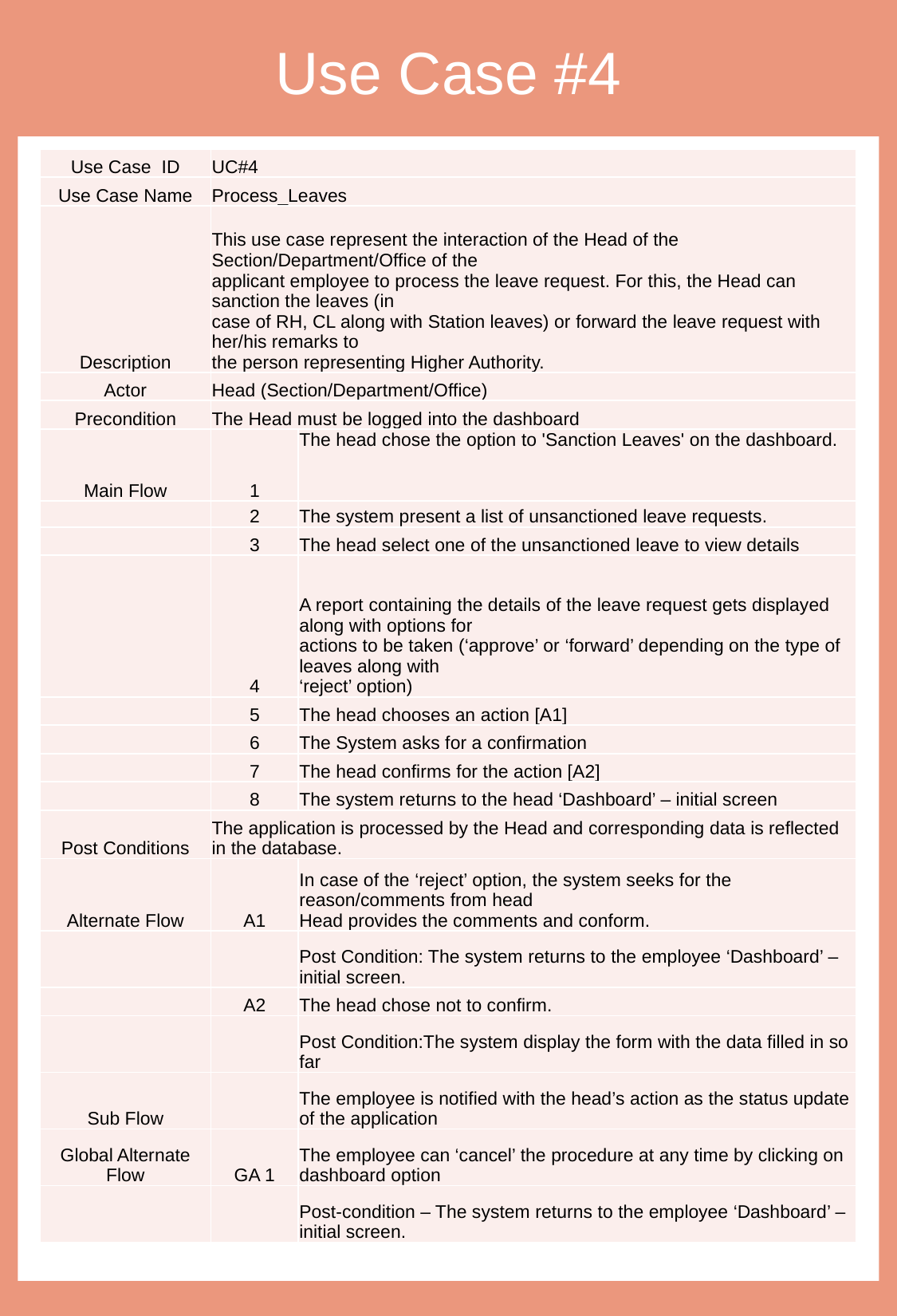

# Use Case #4
| Use Case ID | UC#4 |  |
| --- | --- | --- |
| Use Case Name | Process\_Leaves |  |
| Description | This use case represent the interaction of the Head of the Section/Department/Office of the applicant employee to process the leave request. For this, the Head can sanction the leaves (in case of RH, CL along with Station leaves) or forward the leave request with her/his remarks to the person representing Higher Authority. |  |
| Actor | Head (Section/Department/Office) |  |
| Precondition | The Head must be logged into the dashboard |  |
| Main Flow | 1 | The head chose the option to 'Sanction Leaves' on the dashboard. |
|  | 2 | The system present a list of unsanctioned leave requests. |
|  | 3 | The head select one of the unsanctioned leave to view details |
|  | 4 | A report containing the details of the leave request gets displayed along with options for actions to be taken (‘approve’ or ‘forward’ depending on the type of leaves along with ‘reject’ option) |
|  | 5 | The head chooses an action [A1] |
|  | 6 | The System asks for a confirmation |
|  | 7 | The head confirms for the action [A2] |
|  | 8 | The system returns to the head ‘Dashboard’ – initial screen |
| Post Conditions | The application is processed by the Head and corresponding data is reflected in the database. |  |
| Alternate Flow | A1 | In case of the ‘reject’ option, the system seeks for the reason/comments from head Head provides the comments and conform. |
|  |  | Post Condition: The system returns to the employee ‘Dashboard’ – initial screen. |
|  | A2 | The head chose not to confirm. |
|  |  | Post Condition:The system display the form with the data filled in so far |
| Sub Flow |  | The employee is notified with the head’s action as the status update of the application |
| Global Alternate Flow | GA 1 | The employee can ‘cancel’ the procedure at any time by clicking on dashboard option |
|  |  | Post-condition – The system returns to the employee ‘Dashboard’ – initial screen. |